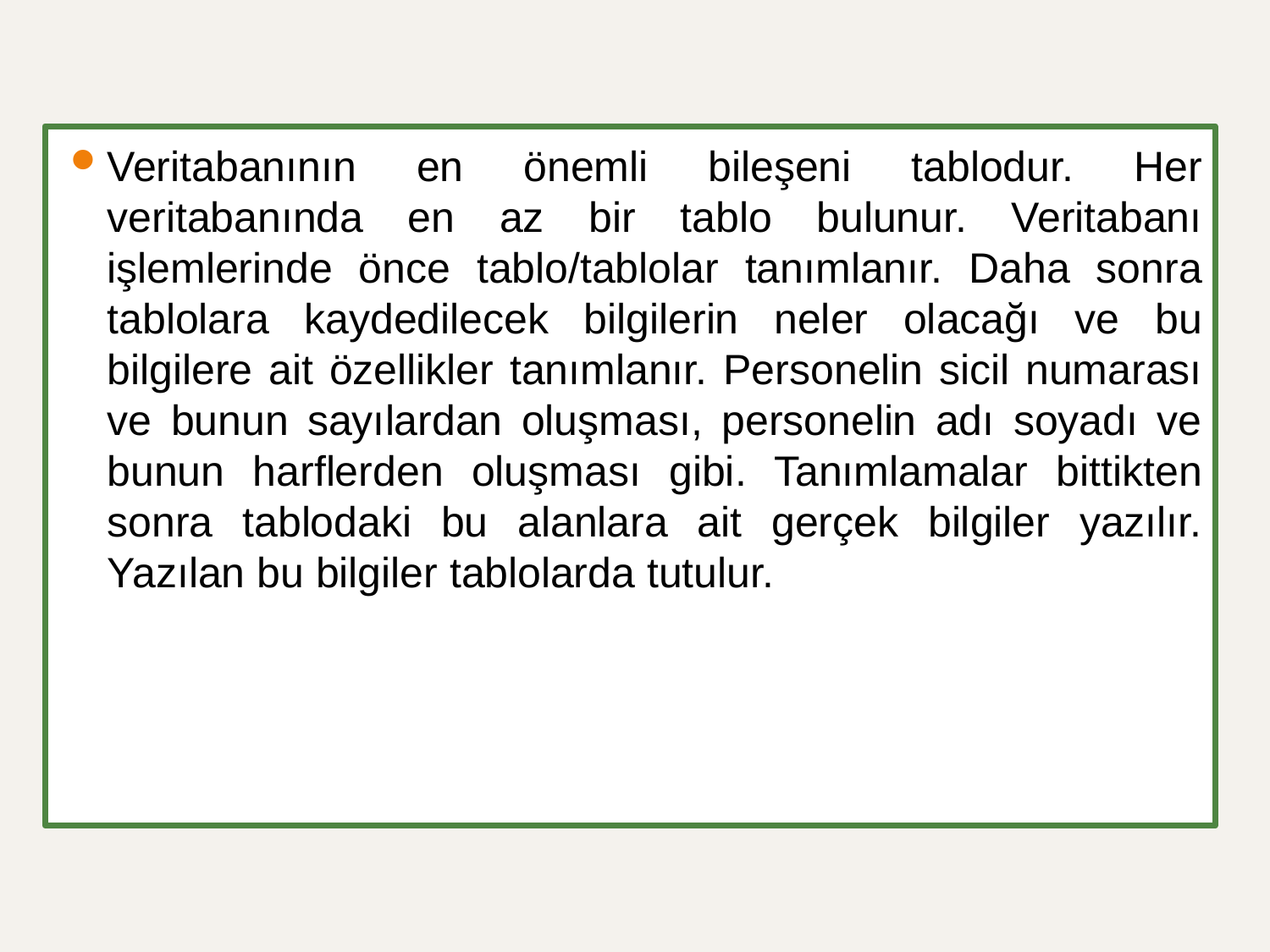

#
Veritabanının en önemli bileşeni tablodur. Her veritabanında en az bir tablo bulunur. Veritabanı işlemlerinde önce tablo/tablolar tanımlanır. Daha sonra tablolara kaydedilecek bilgilerin neler olacağı ve bu bilgilere ait özellikler tanımlanır. Personelin sicil numarası ve bunun sayılardan oluşması, personelin adı soyadı ve bunun harflerden oluşması gibi. Tanımlamalar bittikten sonra tablodaki bu alanlara ait gerçek bilgiler yazılır. Yazılan bu bilgiler tablolarda tutulur.